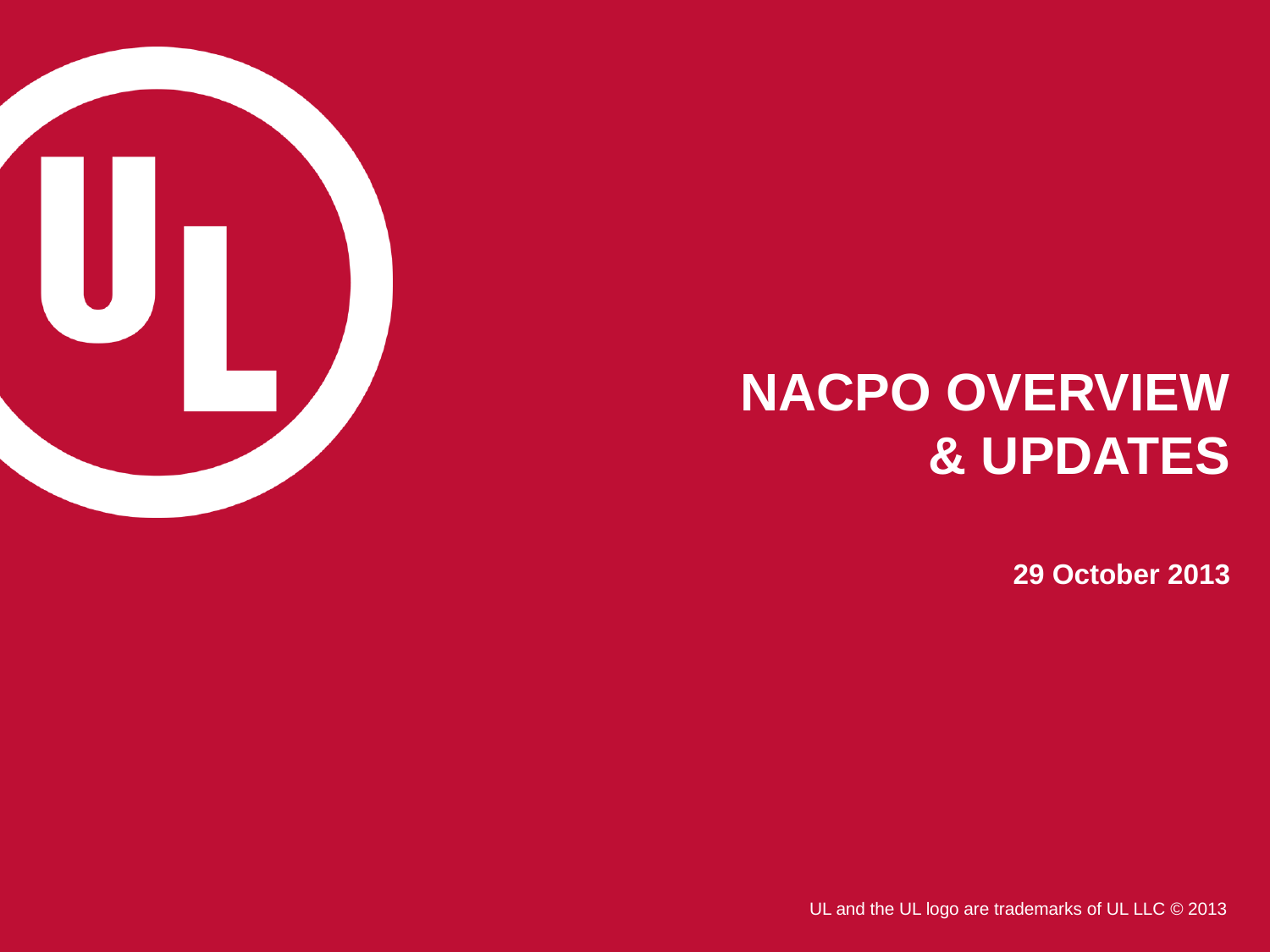

# NACPO OVERVIEW & UPDATES
29 October 2013